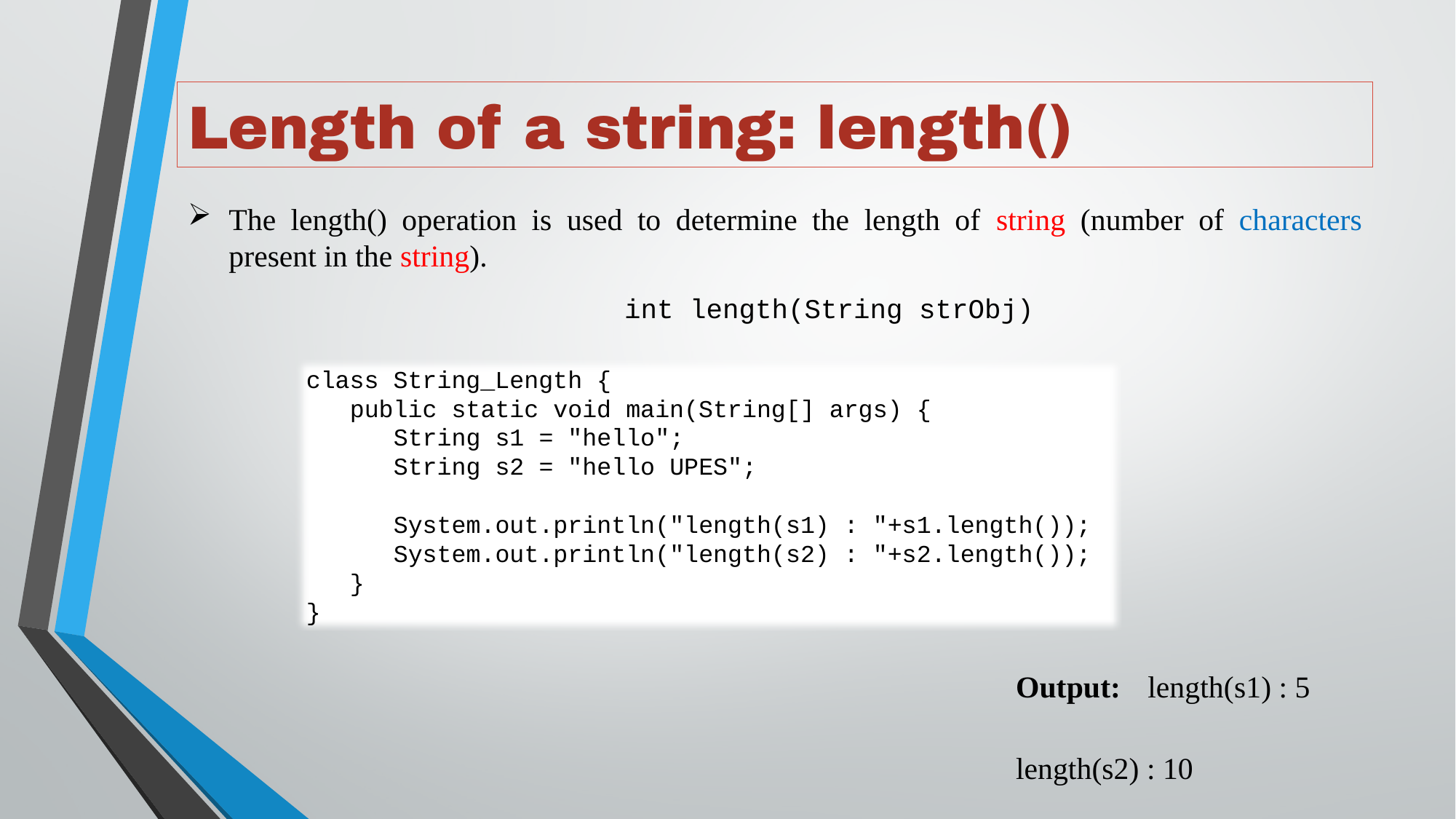

# Length of a string: length()
The length() operation is used to determine the length of string (number of characters present in the string).
				int length(String strObj)
class String_Length {
   public static void main(String[] args) {
      String s1 = "hello";
      String s2 = "hello UPES";

      System.out.println("length(s1) : "+s1.length());
      System.out.println("length(s2) : "+s2.length());
   }
}
Output:	   length(s1) : 5
		   length(s2) : 10